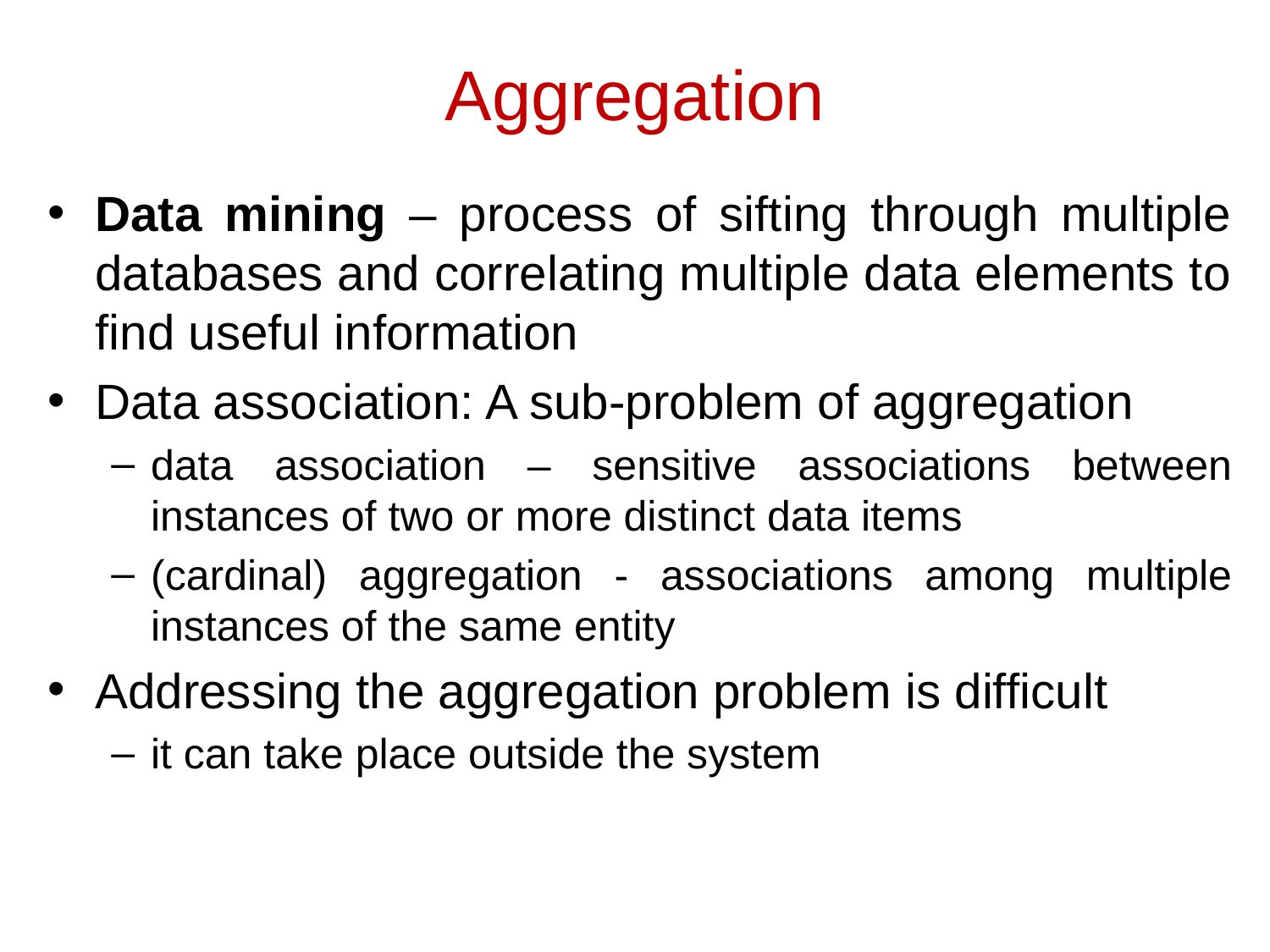

# Aggregation
Data mining – process of sifting through multiple databases and correlating multiple data elements to find useful information
Data association: A sub-problem of aggregation
data association – sensitive associations between instances of two or more distinct data items
(cardinal) aggregation - associations among multiple instances of the same entity
Addressing the aggregation problem is difficult
it can take place outside the system